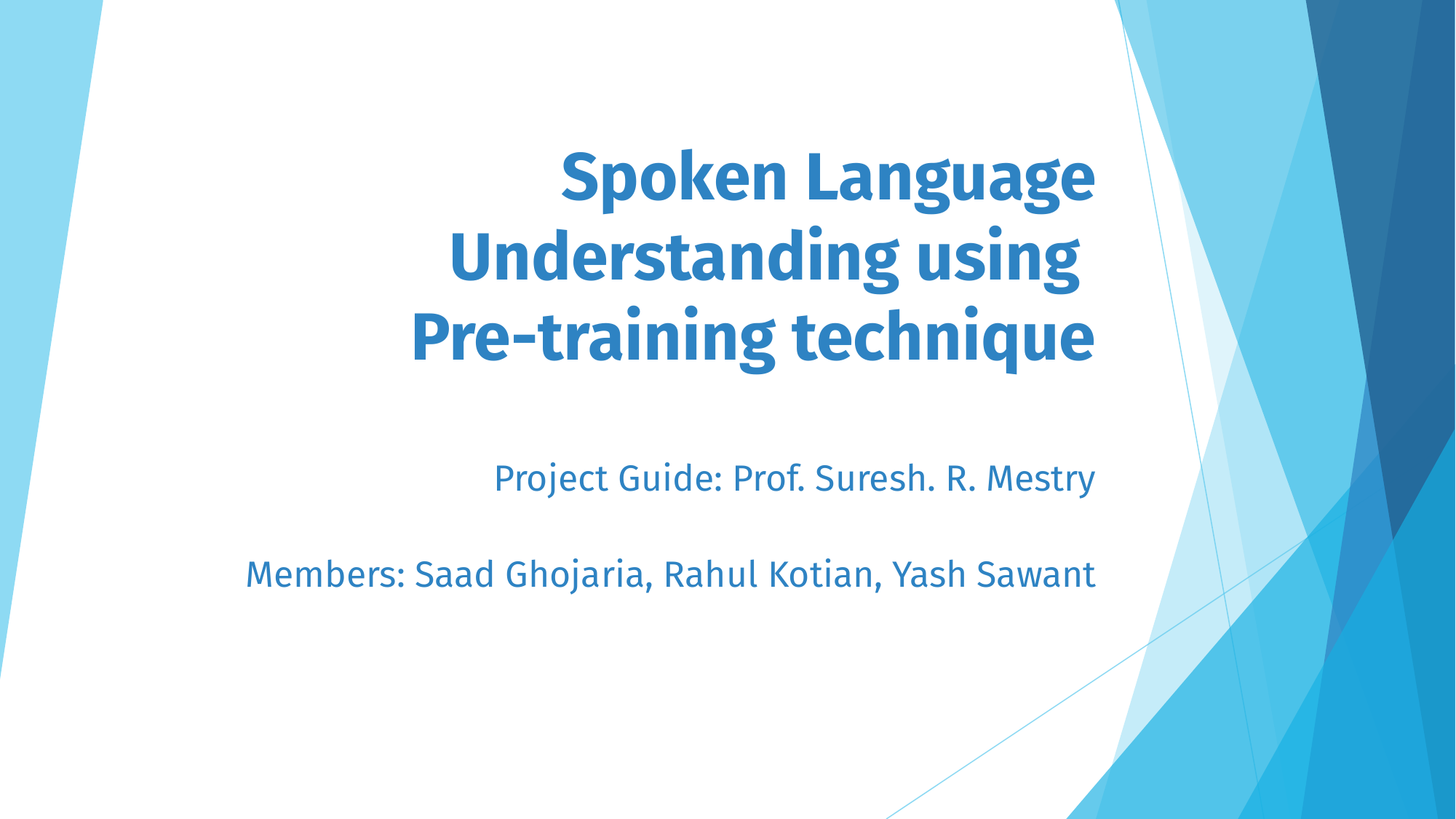

# Spoken Language Understanding using Pre-training technique
Project Guide: Prof. Suresh. R. Mestry

Members: Saad Ghojaria, Rahul Kotian, Yash Sawant